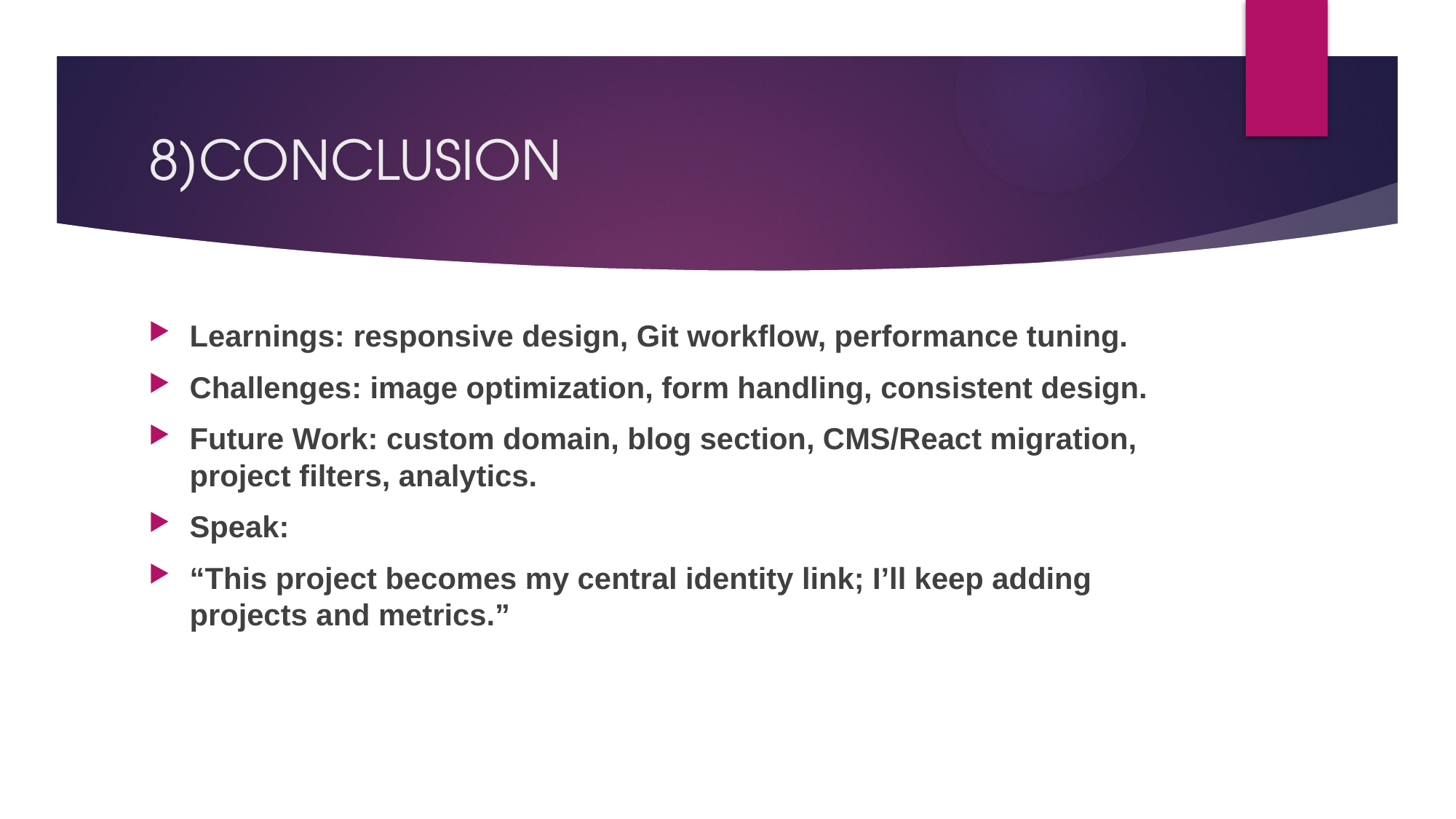

# 8)CONCLUSION
Learnings: responsive design, Git workflow, performance tuning.
Challenges: image optimization, form handling, consistent design.
Future Work: custom domain, blog section, CMS/React migration, project filters, analytics.
Speak:
“This project becomes my central identity link; I’ll keep adding projects and metrics.”